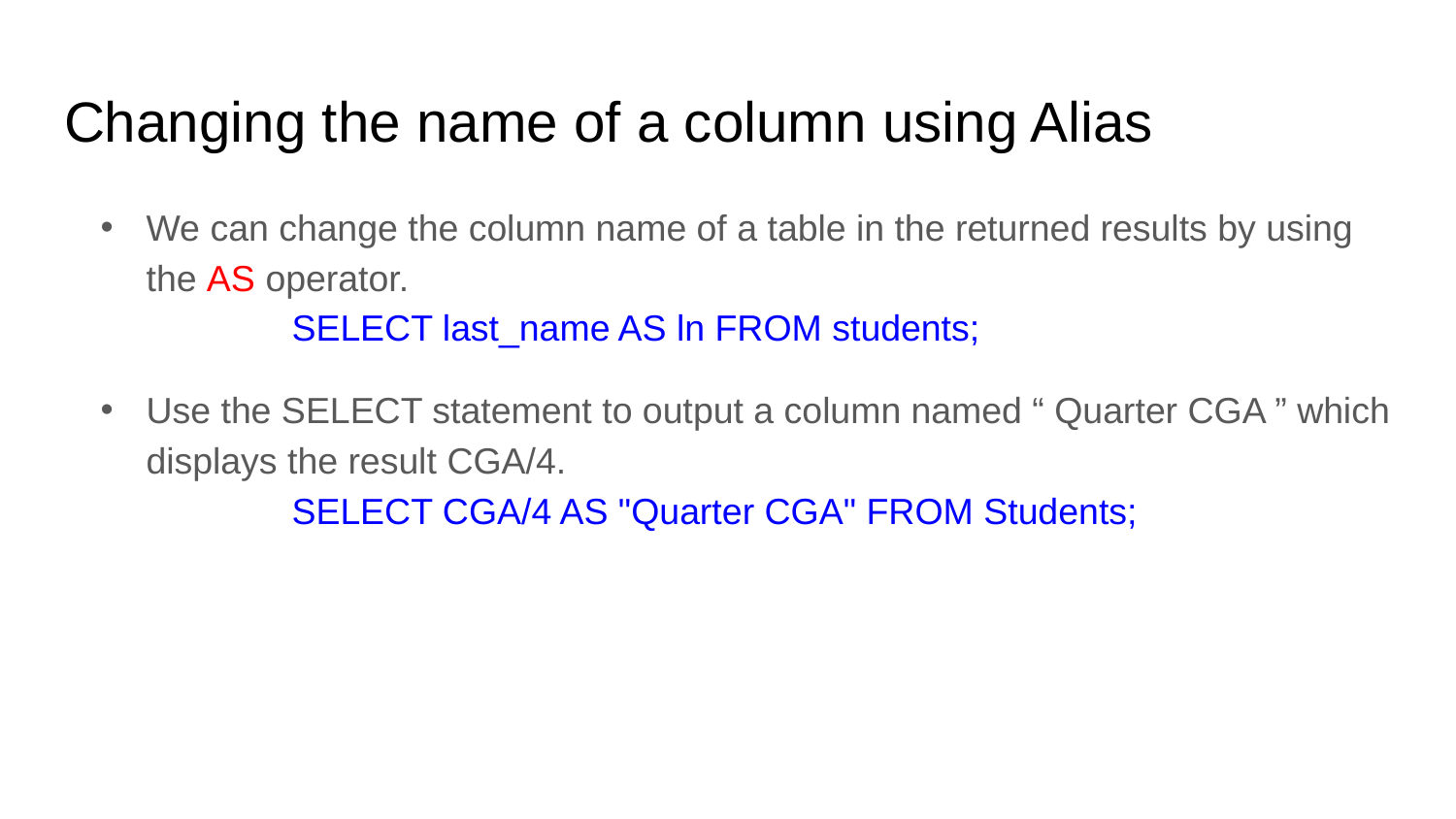

# Changing the name of a column using Alias
We can change the column name of a table in the returned results by using the AS operator.
	SELECT last_name AS ln FROM students;
Use the SELECT statement to output a column named “ Quarter CGA ” which displays the result CGA/4.
	SELECT CGA/4 AS "Quarter CGA" FROM Students;